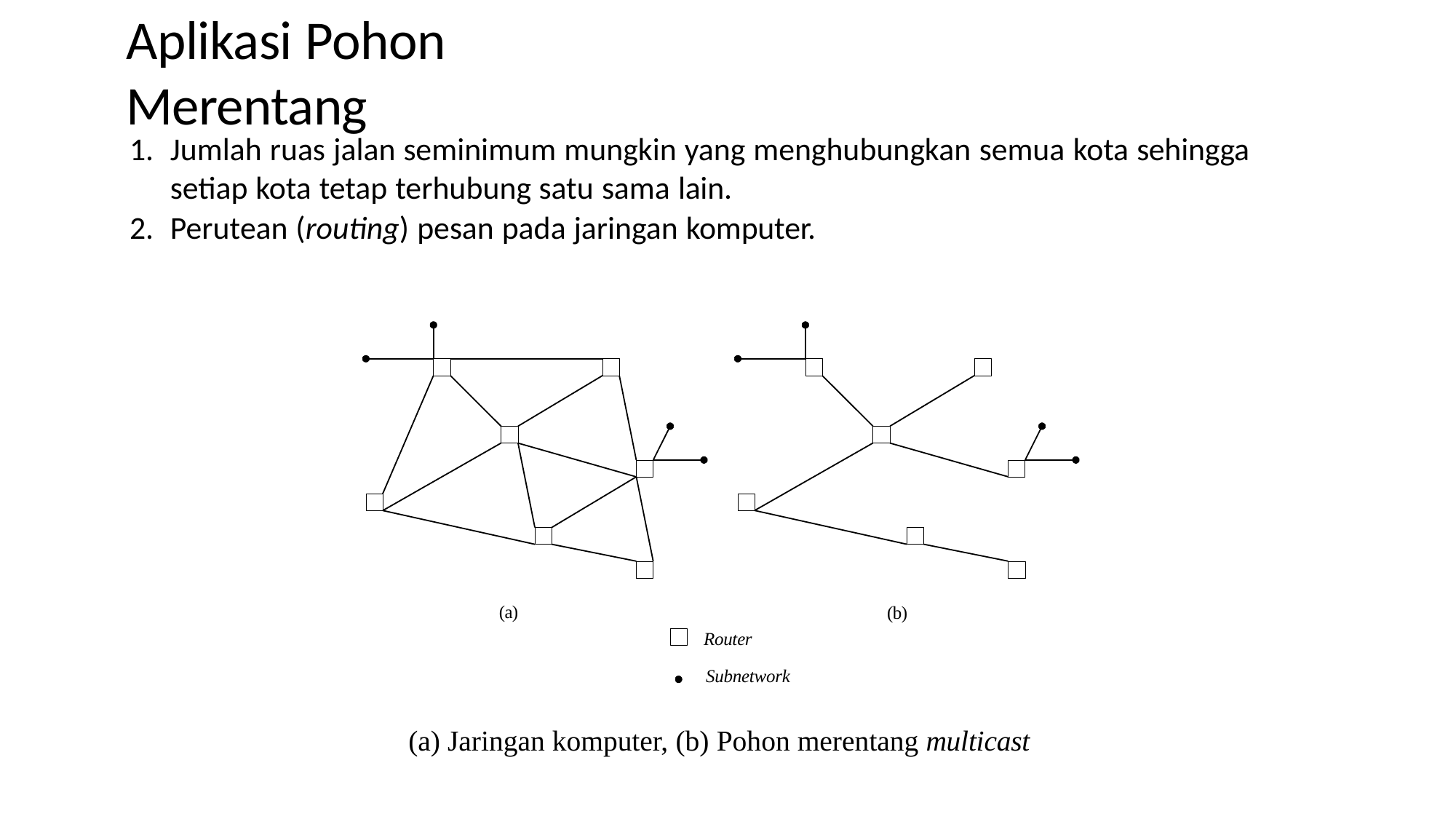

# Aplikasi Pohon Merentang
Jumlah ruas jalan seminimum mungkin yang menghubungkan semua kota sehingga setiap kota tetap terhubung satu sama lain.
Perutean (routing) pesan pada jaringan komputer.

(a)
(b)
Router
Subnetwork

(a) Jaringan komputer, (b) Pohon merentang multicast